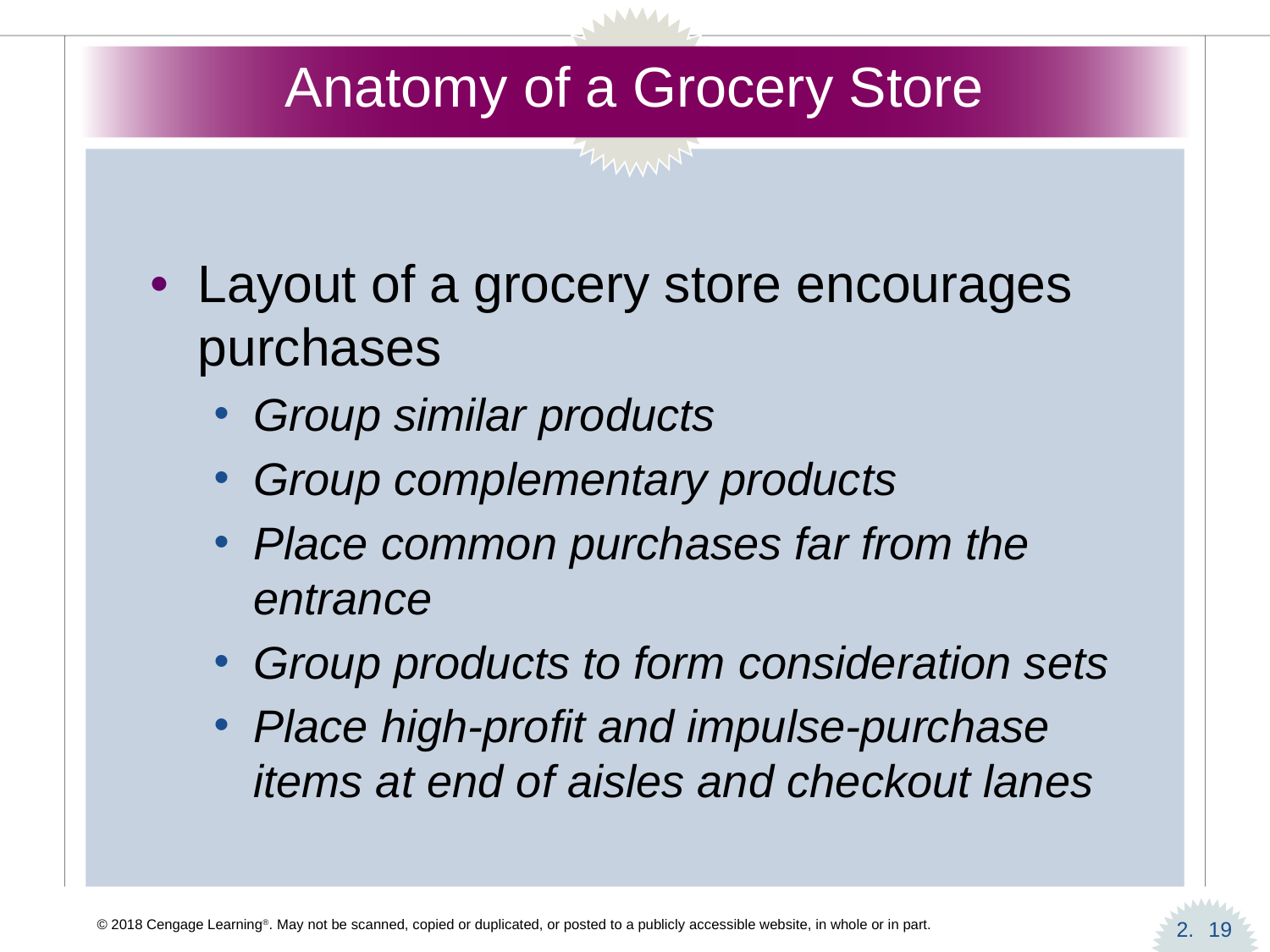

# Anatomy of a Grocery Store
Layout of a grocery store encourages purchases
Group similar products
Group complementary products
Place common purchases far from the entrance
Group products to form consideration sets
Place high-profit and impulse-purchase items at end of aisles and checkout lanes
19